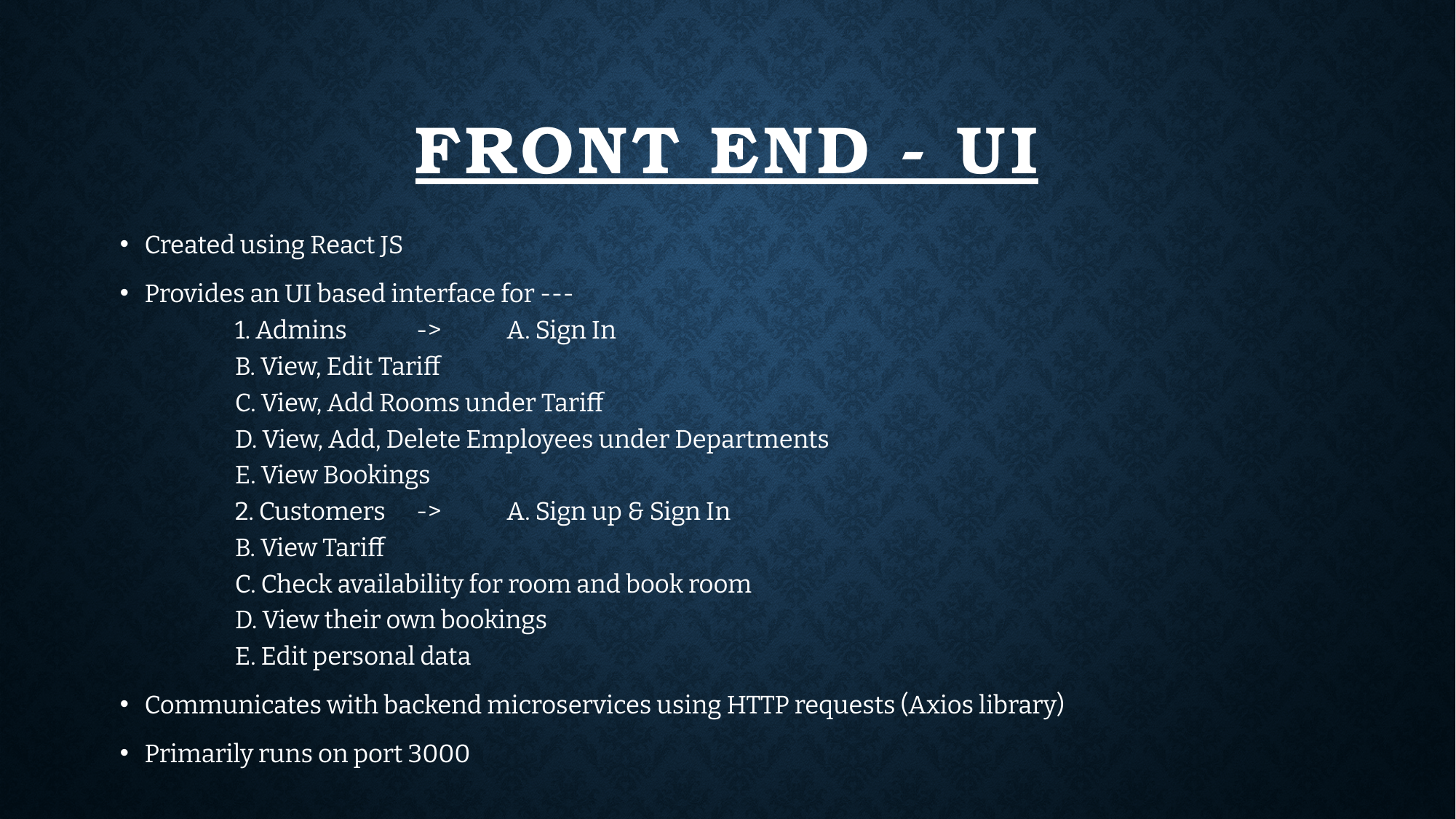

# Front end - ui
Created using React JS
Provides an UI based interface for ---
	1. Admins	-> 	A. Sign In
				B. View, Edit Tariff
				C. View, Add Rooms under Tariff
				D. View, Add, Delete Employees under Departments
				E. View Bookings
	2. Customers	-> 	A. Sign up & Sign In
				B. View Tariff
				C. Check availability for room and book room
				D. View their own bookings
				E. Edit personal data
Communicates with backend microservices using HTTP requests (Axios library)
Primarily runs on port 3000